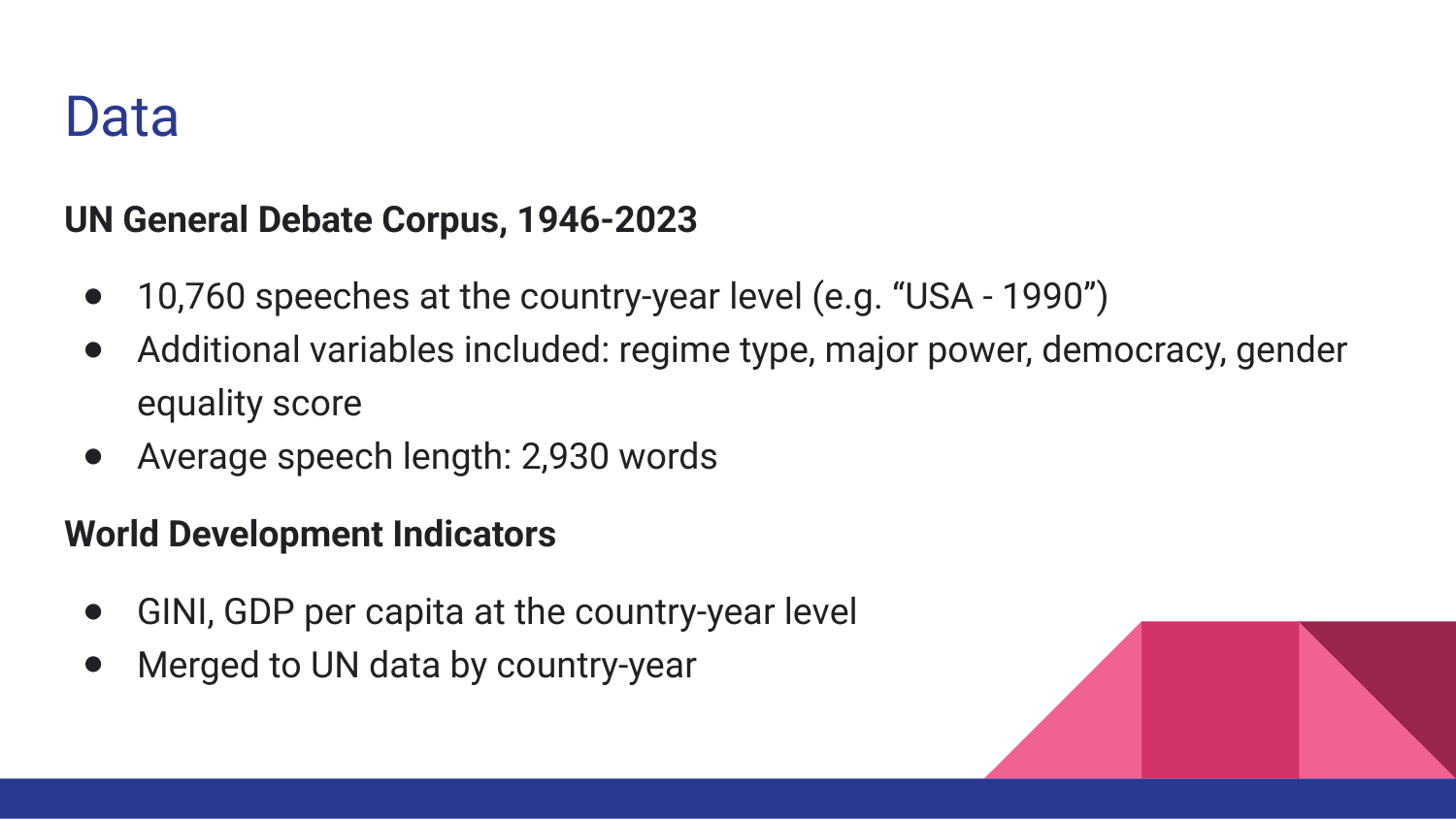

# Data
UN General Debate Corpus, 1946-2023
10,760 speeches at the country-year level (e.g. “USA - 1990”)
Additional variables included: regime type, major power, democracy, gender equality score
Average speech length: 2,930 words
World Development Indicators
GINI, GDP per capita at the country-year level
Merged to UN data by country-year